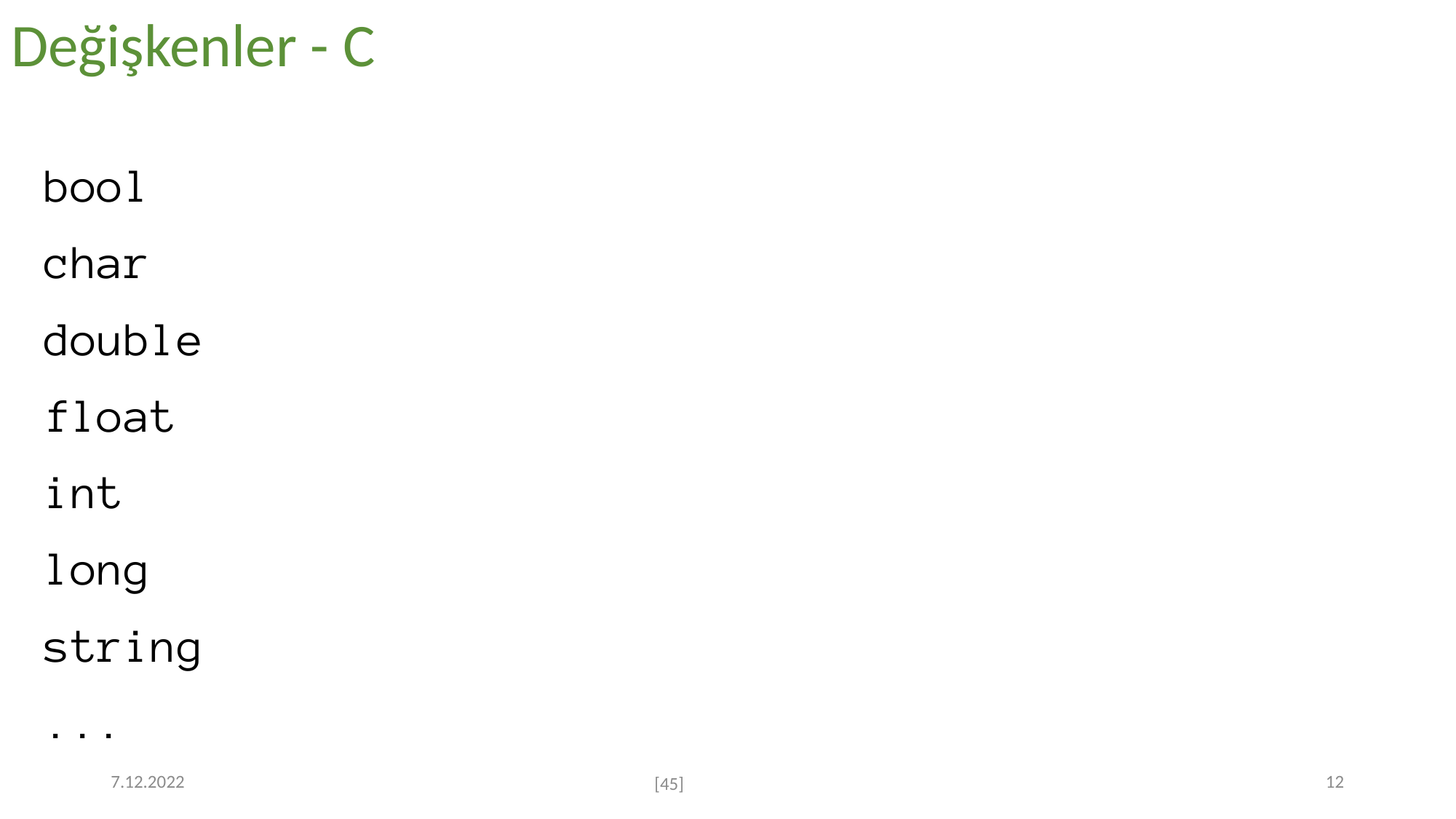

# Değişkenler - C
bool
char
double
float
int
long
string
...
7.12.2022
12
[45]